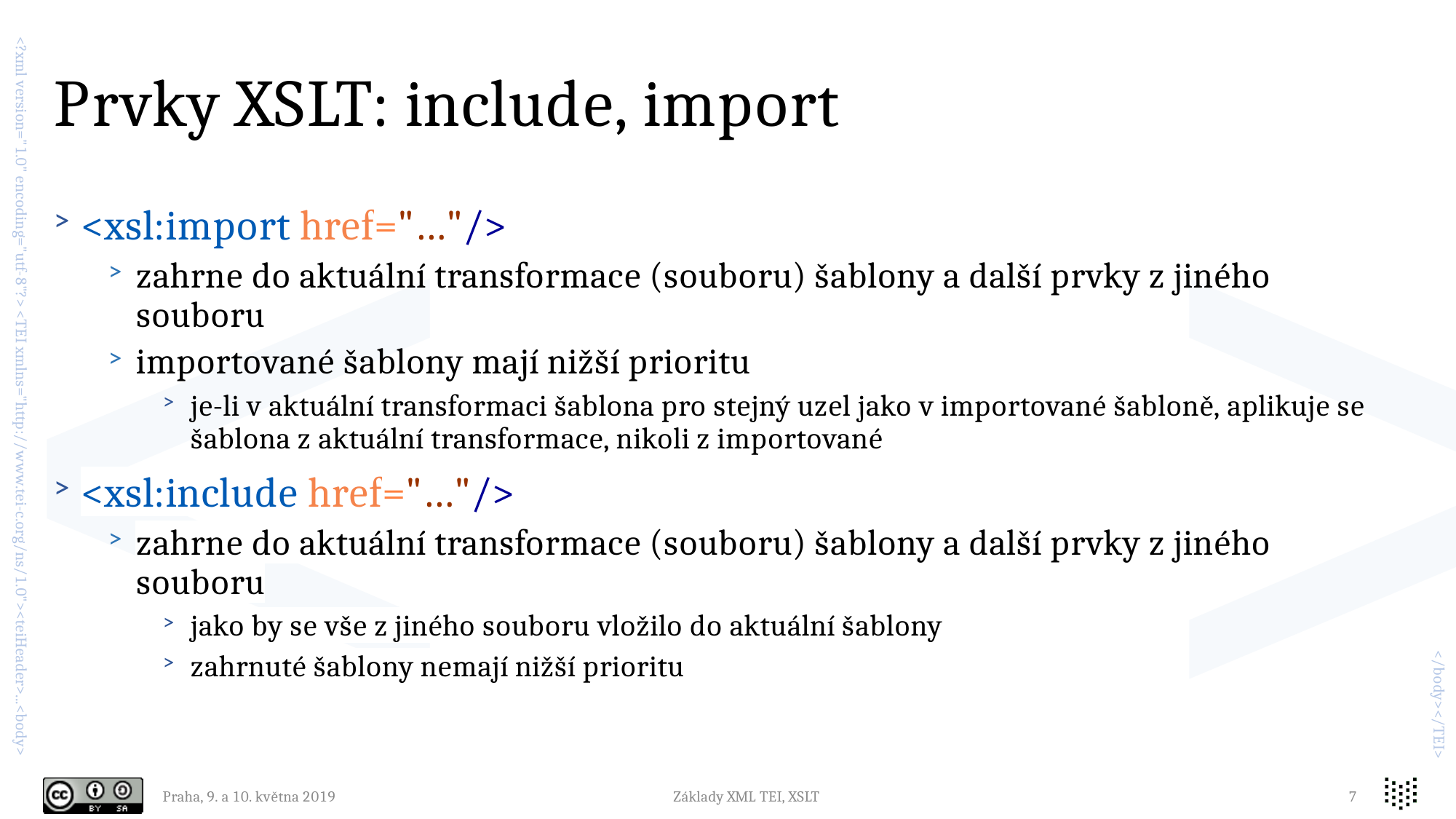

# Prvky XSLT: include, import
<xsl:import href="…"/>
zahrne do aktuální transformace (souboru) šablony a další prvky z jiného souboru
importované šablony mají nižší prioritu
je-li v aktuální transformaci šablona pro stejný uzel jako v importované šabloně, aplikuje se šablona z aktuální transformace, nikoli z importované
<xsl:include href="…"/>
zahrne do aktuální transformace (souboru) šablony a další prvky z jiného souboru
jako by se vše z jiného souboru vložilo do aktuální šablony
zahrnuté šablony nemají nižší prioritu

Praha, 9. a 10. května 2019
Základy XML TEI, XSLT
7